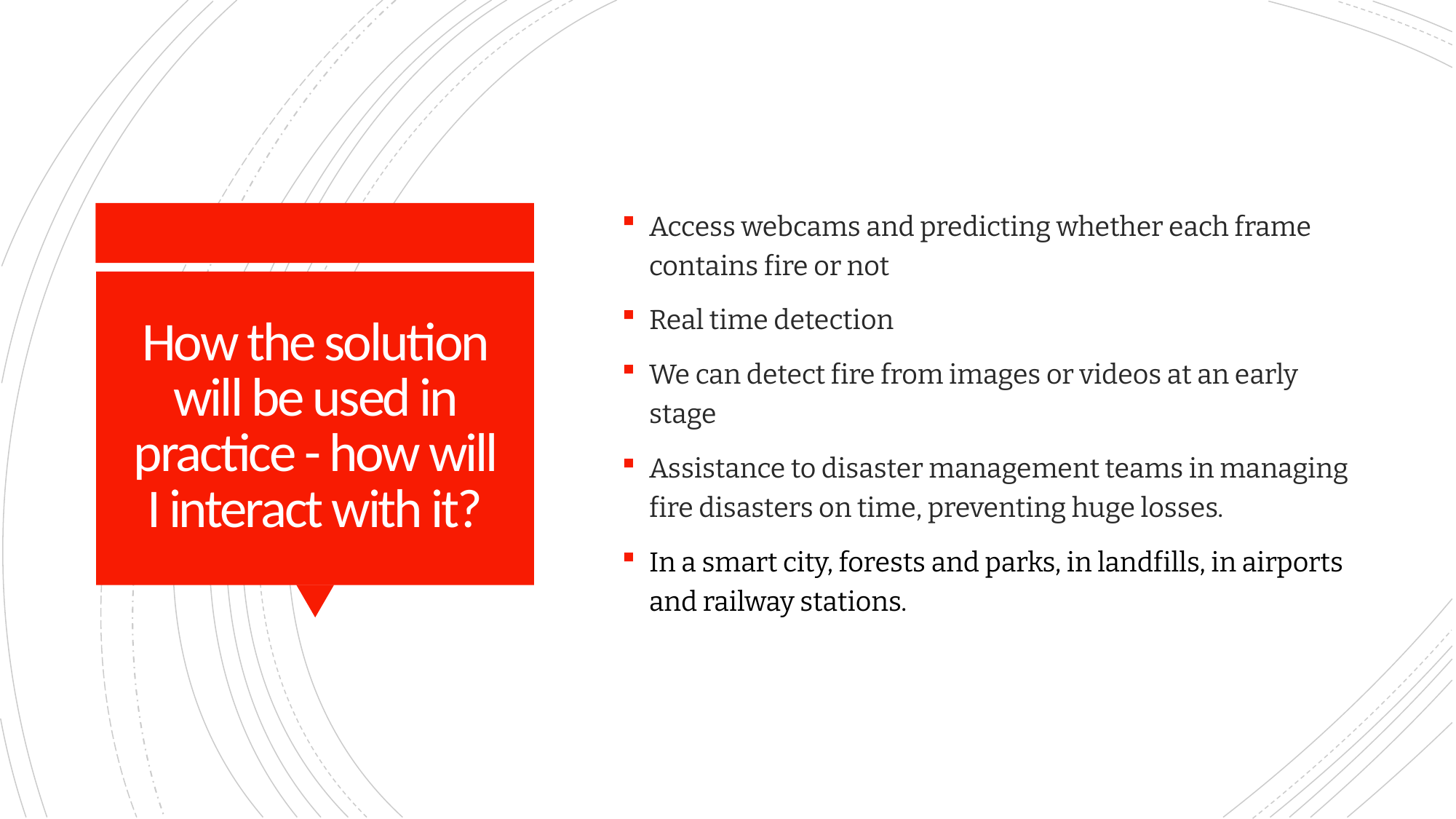

Access webcams and predicting whether each frame contains fire or not
Real time detection
We can detect fire from images or videos at an early stage
Assistance to disaster management teams in managing fire disasters on time, preventing huge losses.
In a smart city, forests and parks, in landfills, in airports and railway stations.
# How the solution will be used in practice - how will I interact with it?